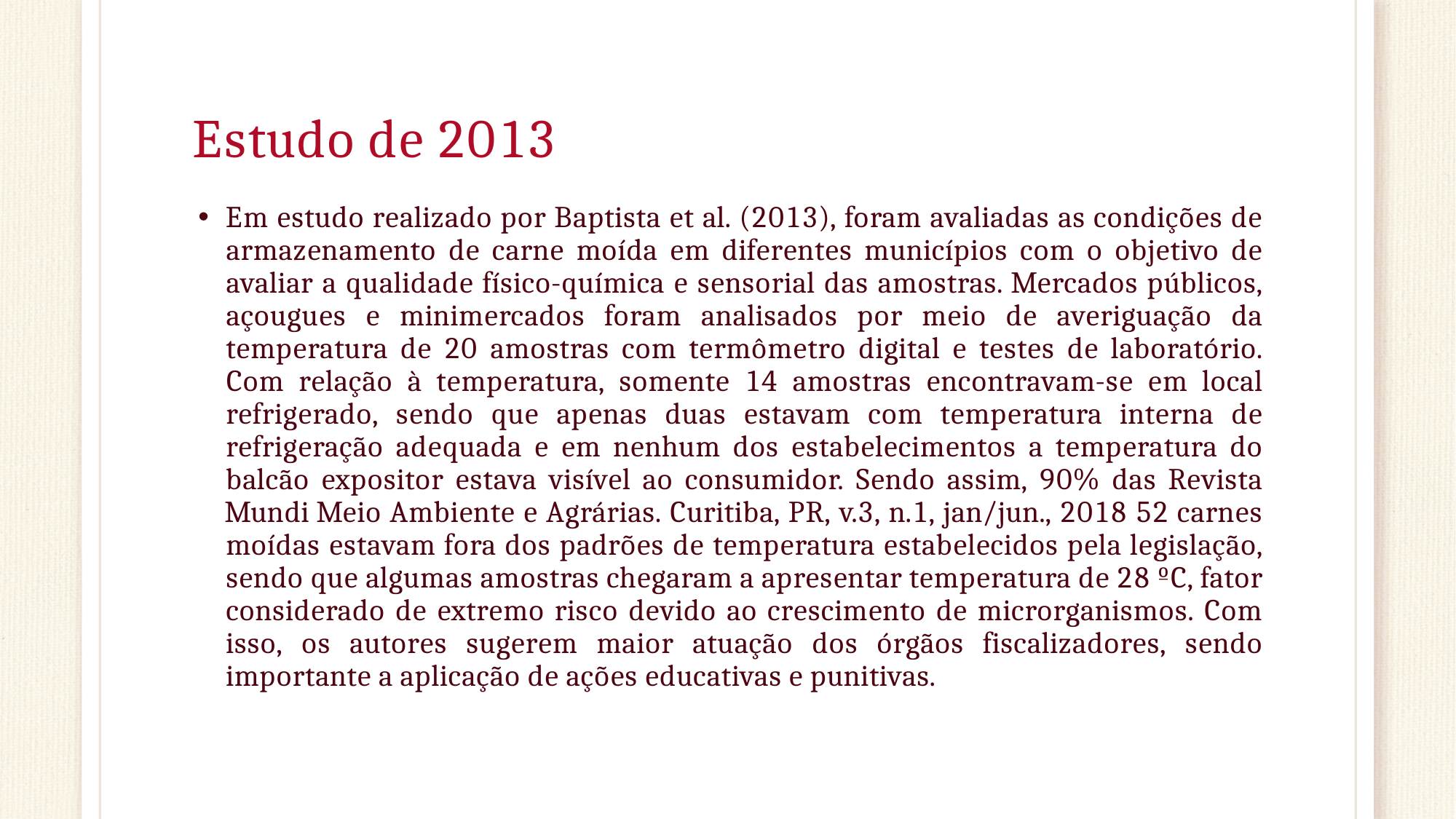

# Estudo de 2013
Em estudo realizado por Baptista et al. (2013), foram avaliadas as condições de armazenamento de carne moída em diferentes municípios com o objetivo de avaliar a qualidade físico-química e sensorial das amostras. Mercados públicos, açougues e minimercados foram analisados por meio de averiguação da temperatura de 20 amostras com termômetro digital e testes de laboratório. Com relação à temperatura, somente 14 amostras encontravam-se em local refrigerado, sendo que apenas duas estavam com temperatura interna de refrigeração adequada e em nenhum dos estabelecimentos a temperatura do balcão expositor estava visível ao consumidor. Sendo assim, 90% das Revista Mundi Meio Ambiente e Agrárias. Curitiba, PR, v.3, n.1, jan/jun., 2018 52 carnes moídas estavam fora dos padrões de temperatura estabelecidos pela legislação, sendo que algumas amostras chegaram a apresentar temperatura de 28 ºC, fator considerado de extremo risco devido ao crescimento de microrganismos. Com isso, os autores sugerem maior atuação dos órgãos fiscalizadores, sendo importante a aplicação de ações educativas e punitivas.